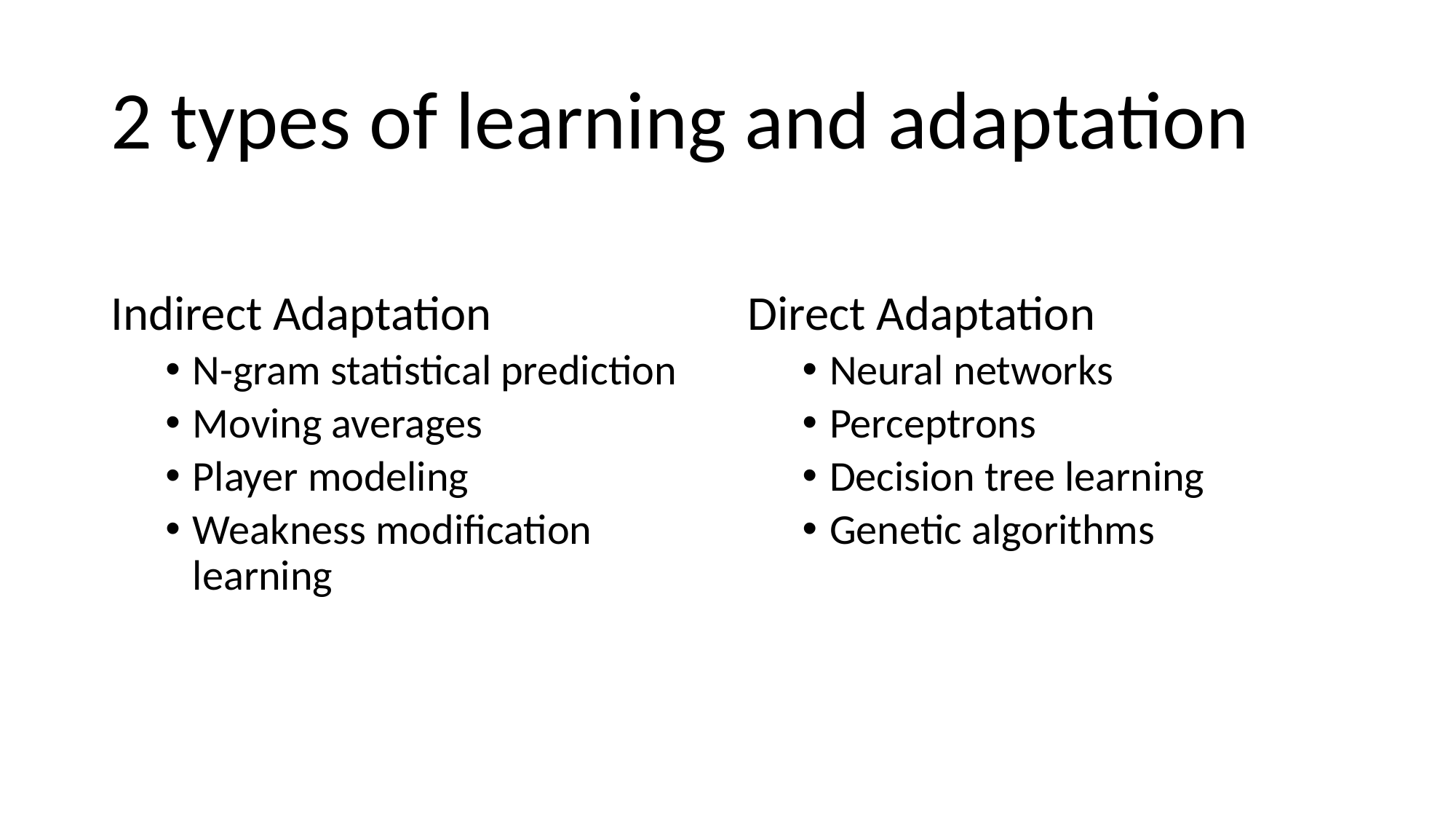

# 2 types of learning and adaptation
Indirect Adaptation
N-gram statistical prediction
Moving averages
Player modeling
Weakness modification learning

Direct Adaptation
Neural networks
Perceptrons
Decision tree learning
Genetic algorithms